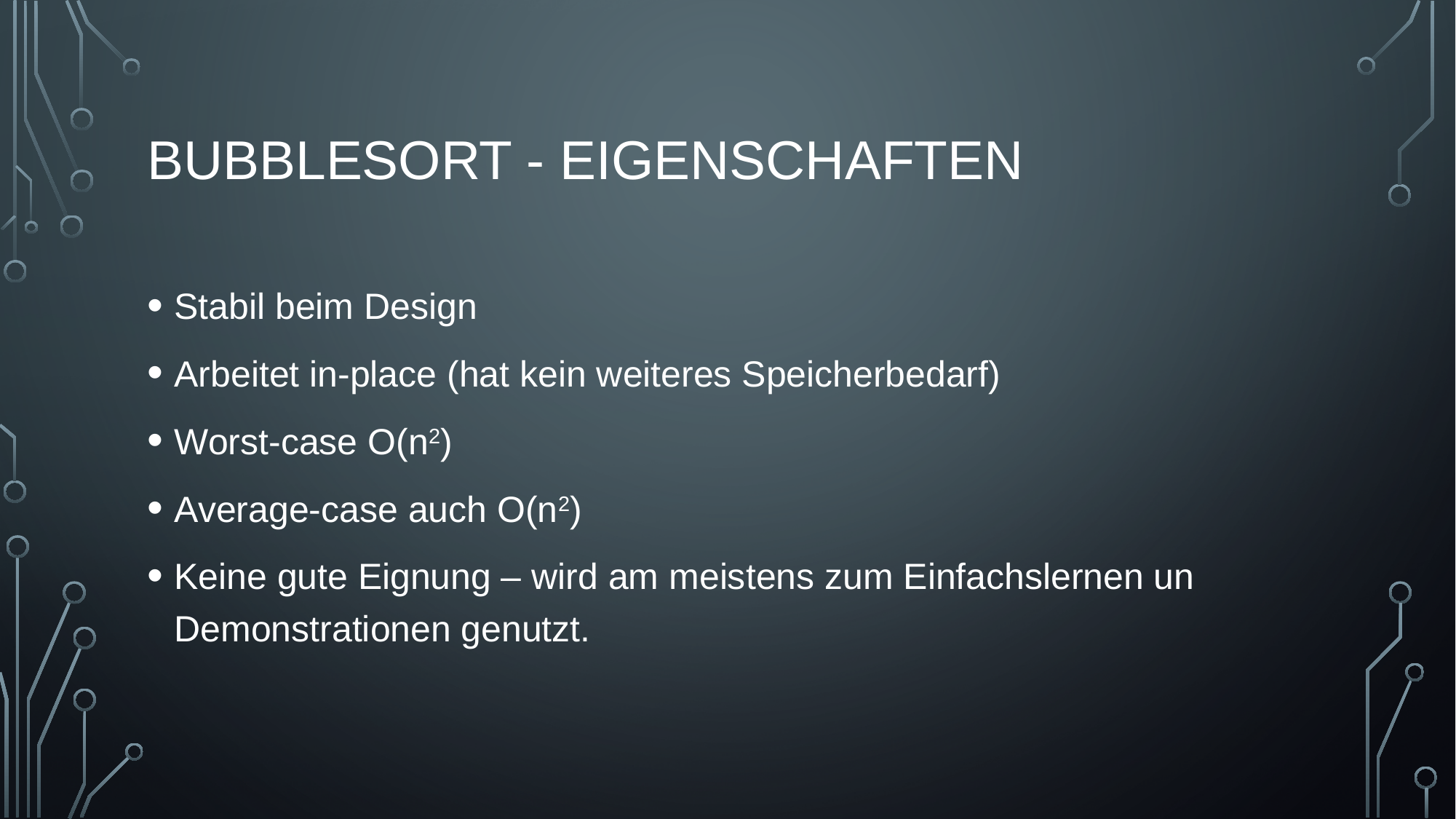

# Bubblesort - eigenschaften
Stabil beim Design
Arbeitet in-place (hat kein weiteres Speicherbedarf)
Worst-case O(n2)
Average-case auch O(n2)
Keine gute Eignung – wird am meistens zum Einfachslernen un Demonstrationen genutzt.